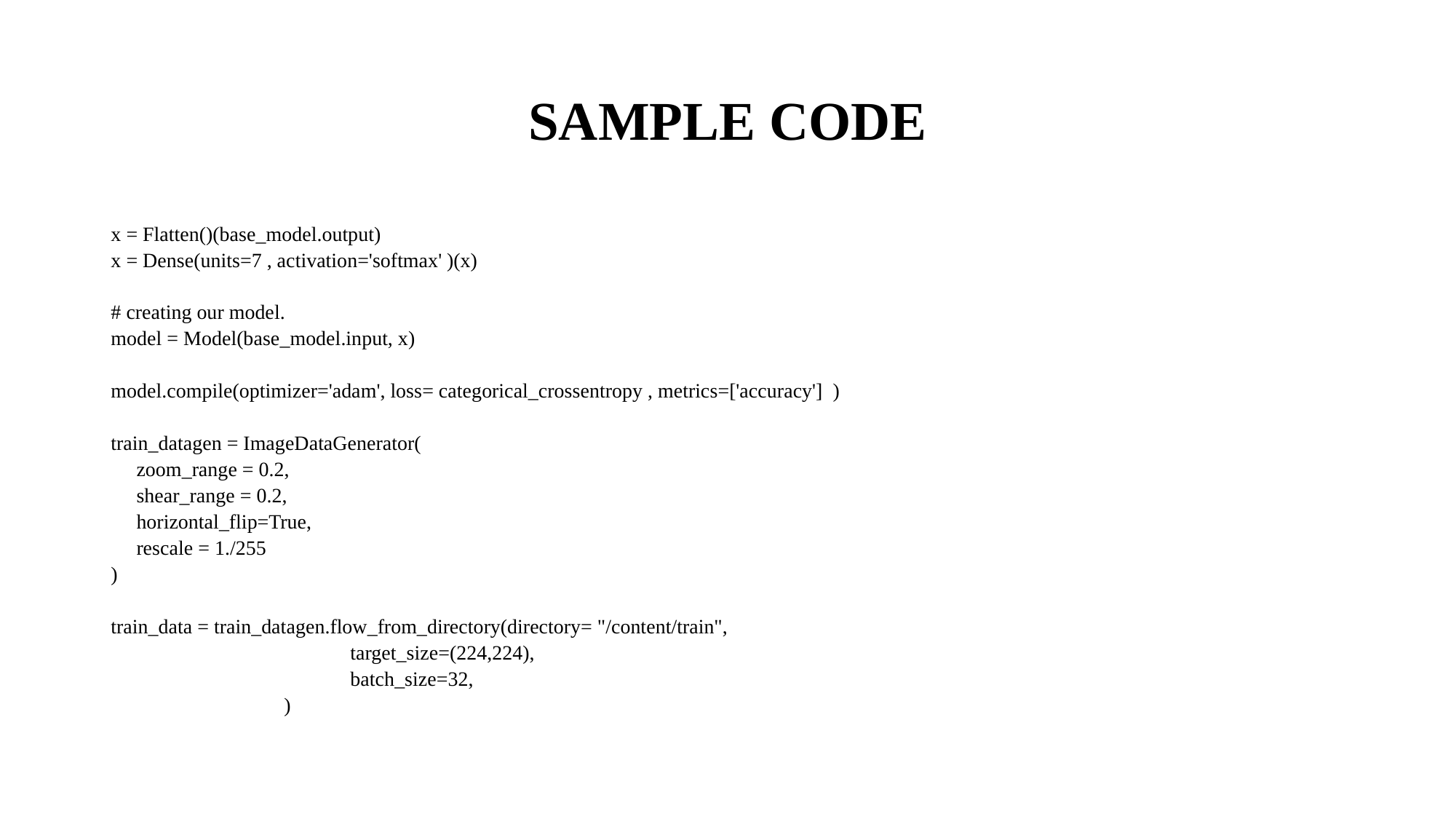

# SAMPLE CODE
x = Flatten()(base_model.output)
x = Dense(units=7 , activation='softmax' )(x)

# creating our model.
model = Model(base_model.input, x)

model.compile(optimizer='adam', loss= categorical_crossentropy , metrics=['accuracy']  )

train_datagen = ImageDataGenerator(
     zoom_range = 0.2,
     shear_range = 0.2,
     horizontal_flip=True,
     rescale = 1./255
)

train_data = train_datagen.flow_from_directory(directory= "/content/train",
                                               target_size=(224,224),
                                               batch_size=32,
                                  )